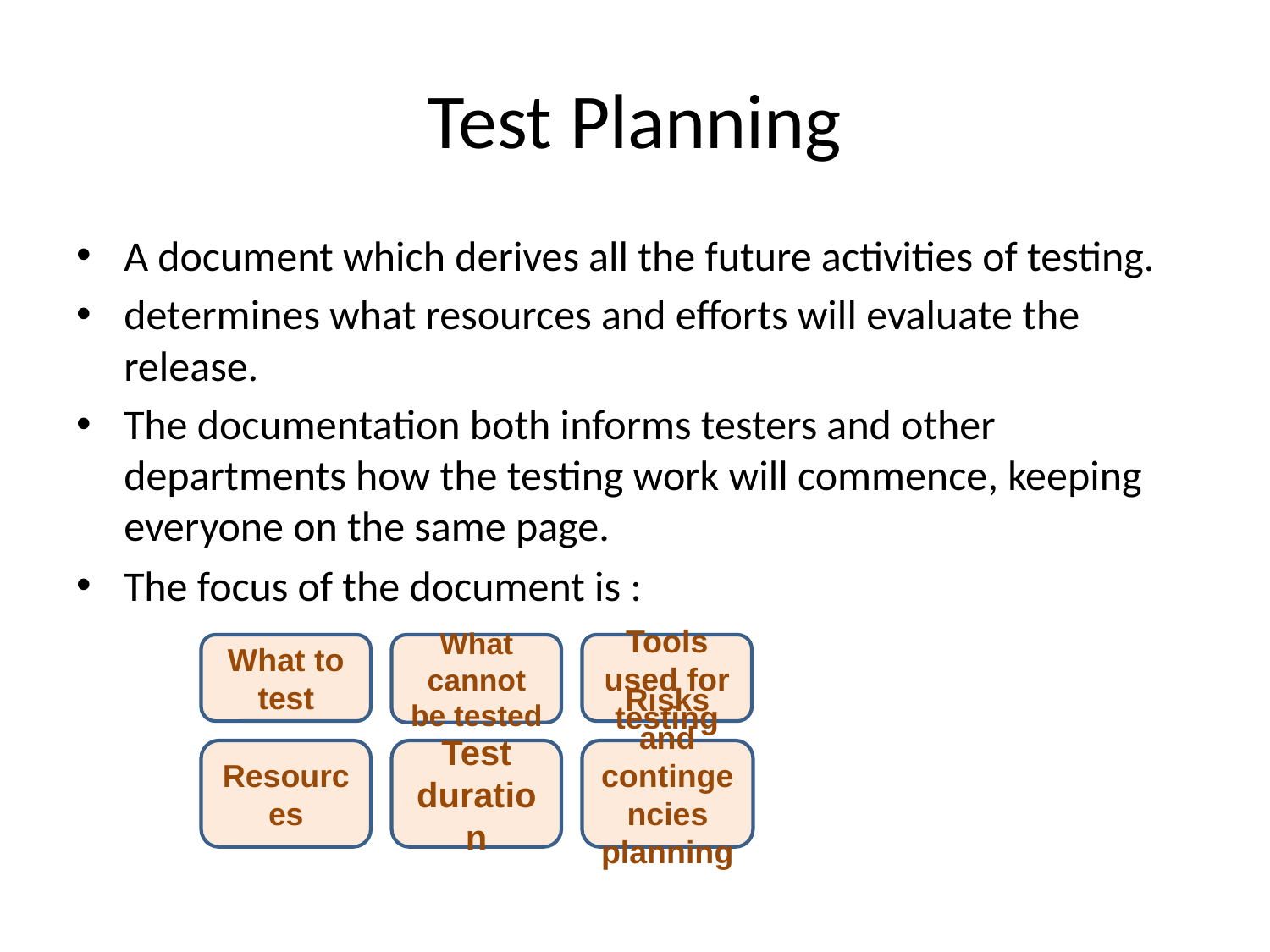

# Test Planning
A document which derives all the future activities of testing.
determines what resources and efforts will evaluate the release.
The documentation both informs testers and other departments how the testing work will commence, keeping everyone on the same page.
The focus of the document is :

What to test
What cannot be tested
Tools used for testing
Resources
Test duration
Risks and contingencies planning